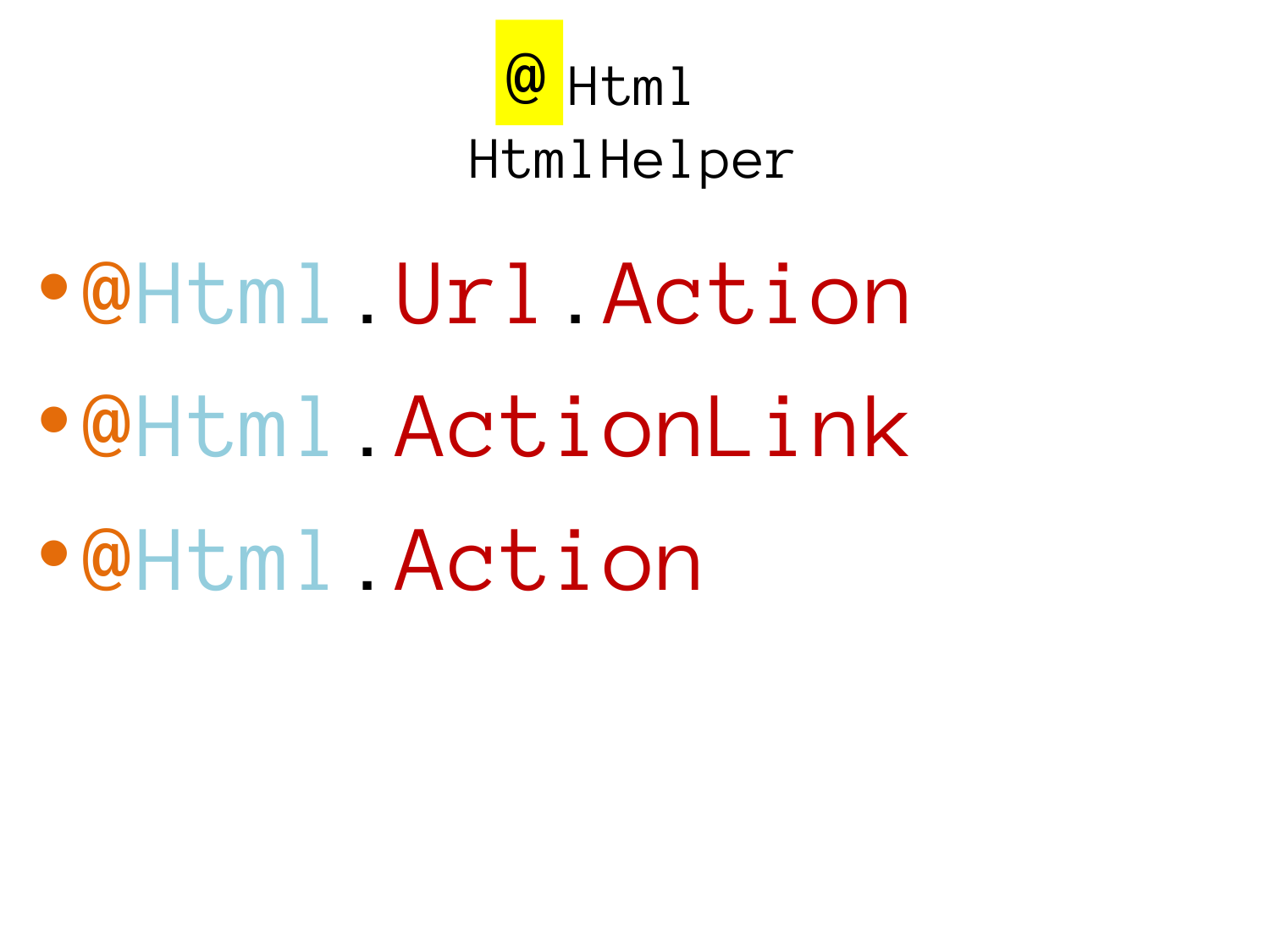

@
# Html HtmlHelper
@Html.Url.Action
@Html.ActionLink
@Html.Action